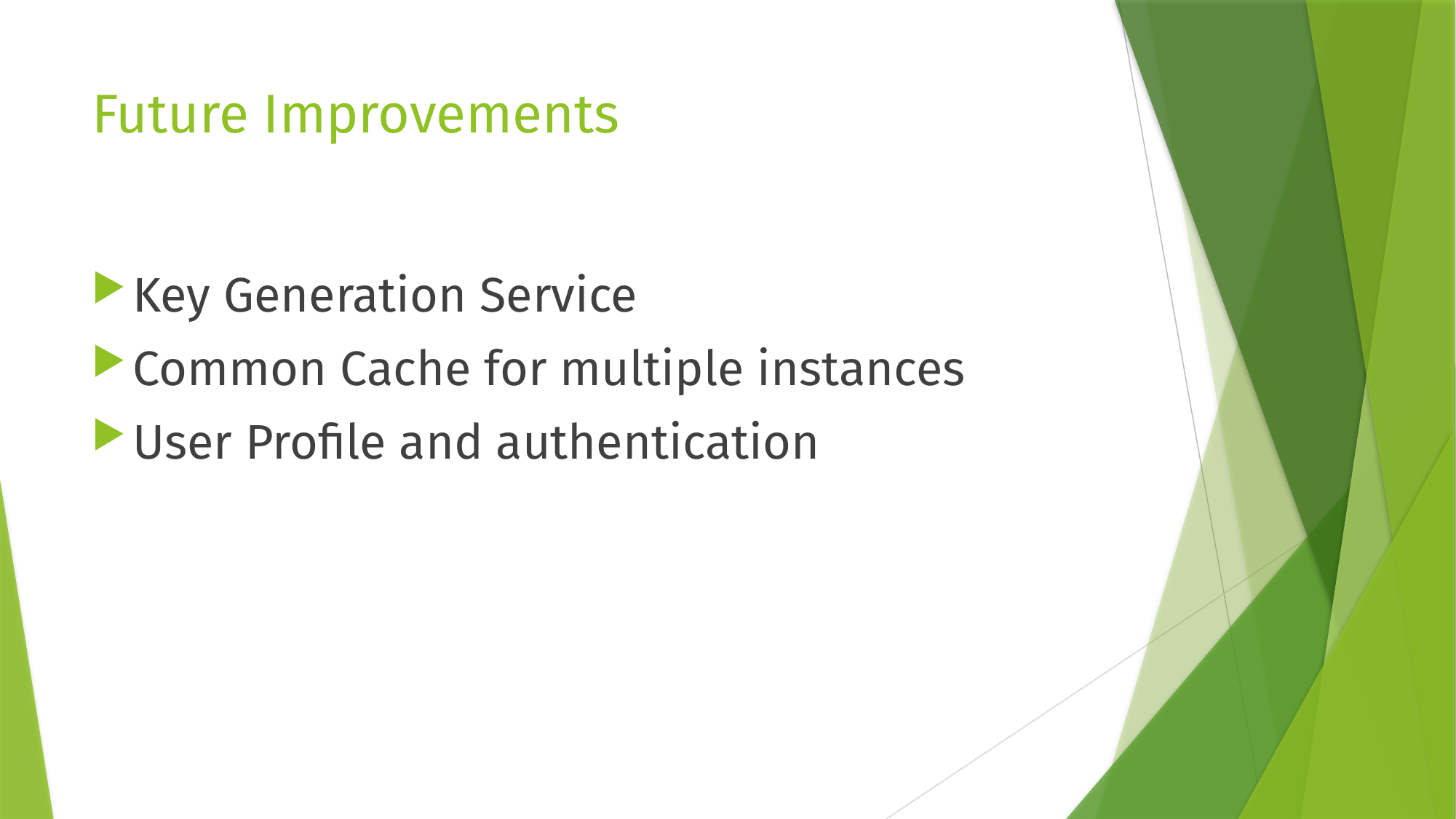

# Future Improvements
Key Generation Service
Common Cache for multiple instances
User Profile and authentication